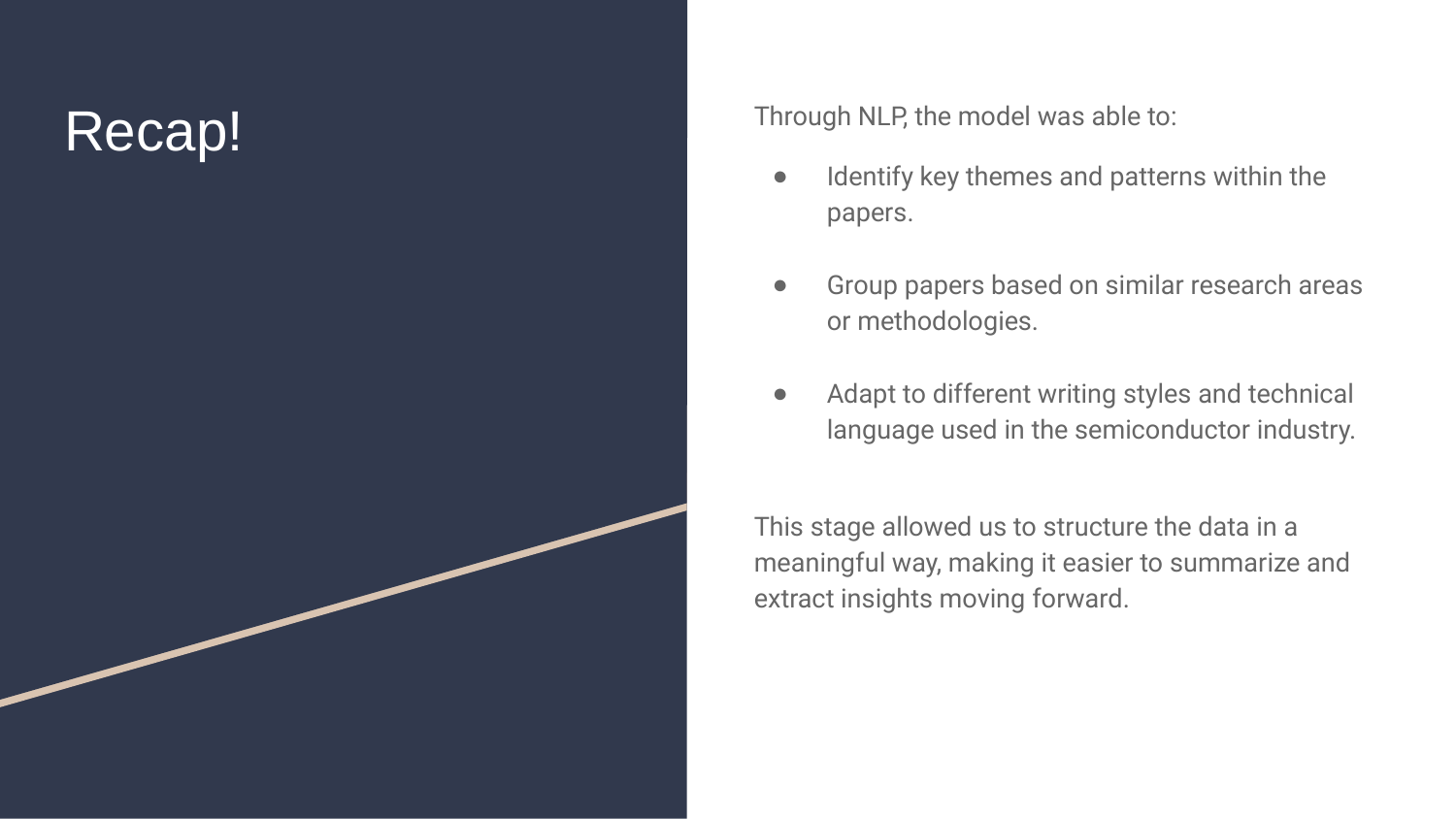

# Recap!
Through NLP, the model was able to:
Identify key themes and patterns within the papers.
Group papers based on similar research areas or methodologies.
Adapt to different writing styles and technical language used in the semiconductor industry.
This stage allowed us to structure the data in a meaningful way, making it easier to summarize and extract insights moving forward.